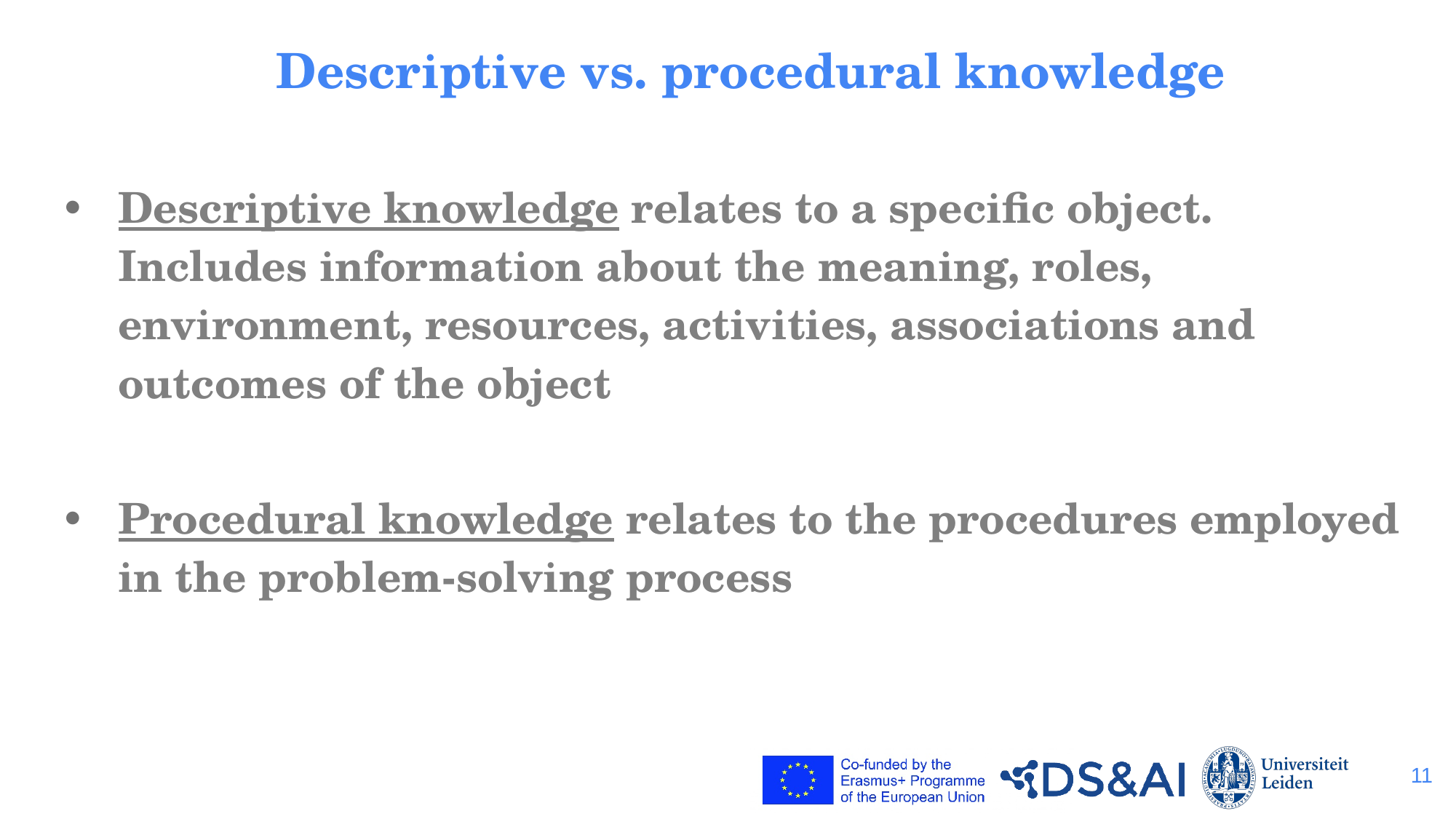

# Descriptive vs. procedural knowledge
Descriptive knowledge relates to a specific object. Includes information about the meaning, roles, environment, resources, activities, associations and outcomes of the object

Procedural knowledge relates to the procedures employed in the problem-solving process
11